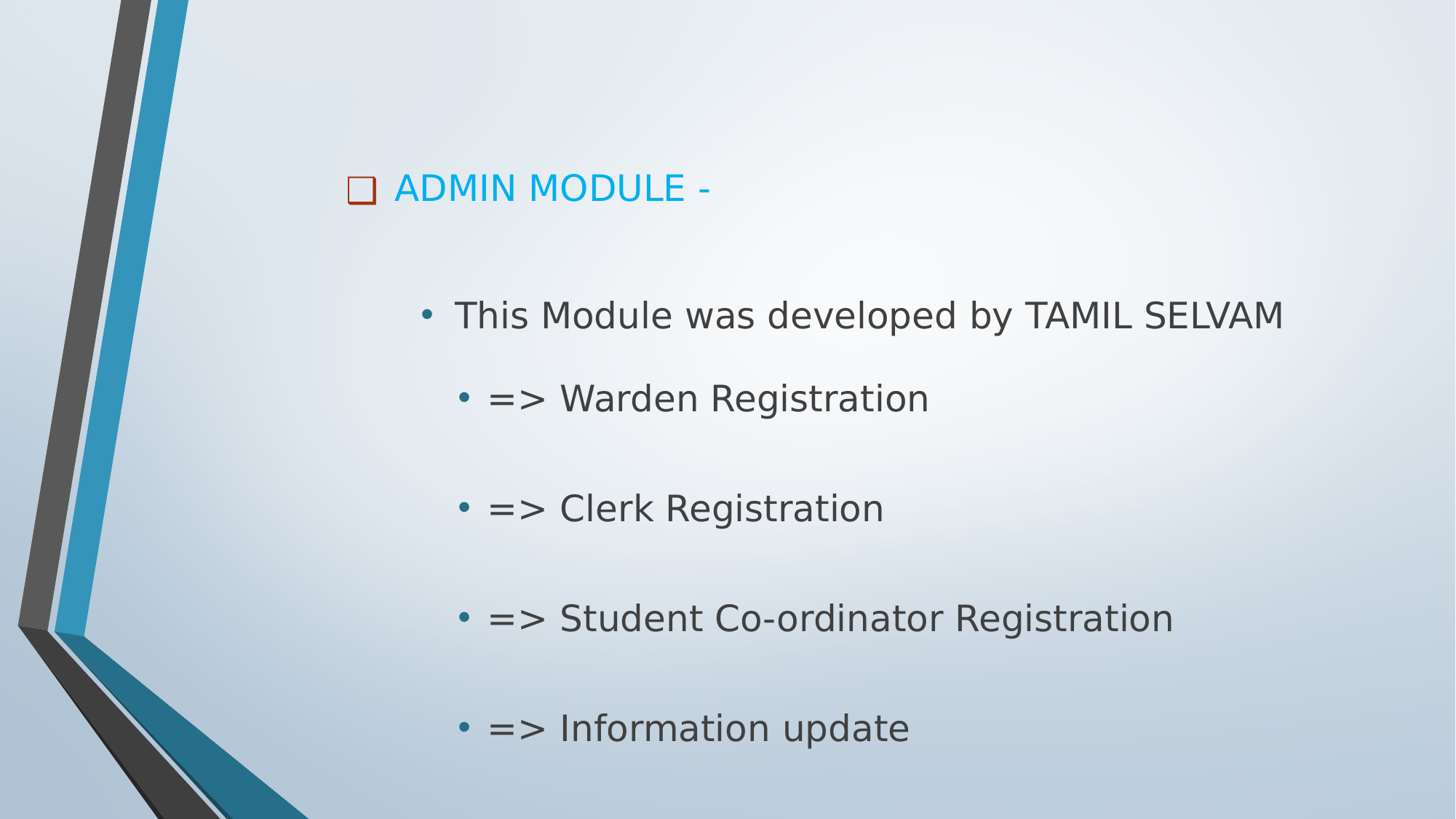

ADMIN MODULE -

This Module was developed by TAMIL SELVAM
=> Warden Registration

=> Clerk Registration

=> Student Co-ordinator Registration

=> Information update